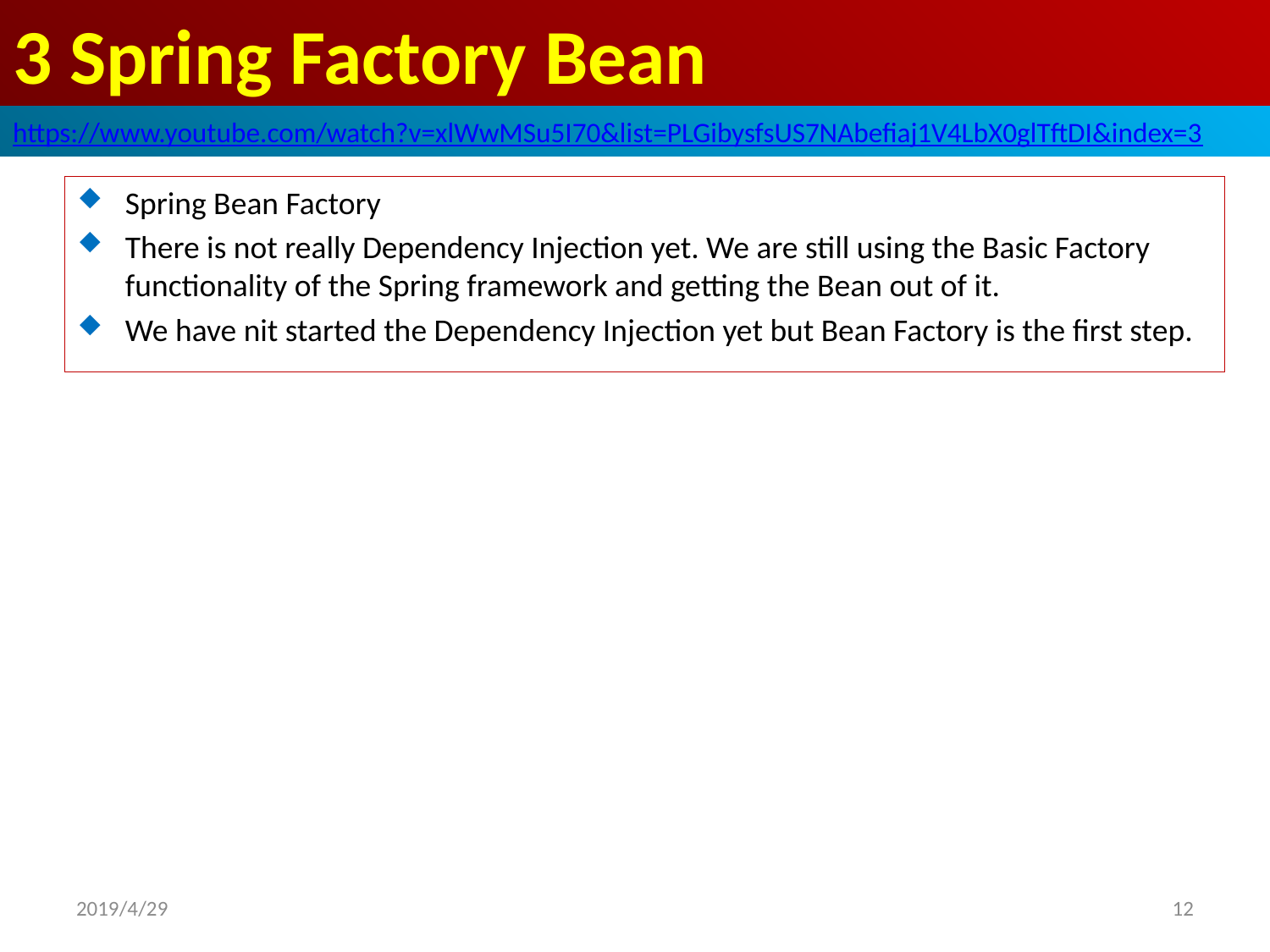

# 3 Spring Factory Bean
https://www.youtube.com/watch?v=xlWwMSu5I70&list=PLGibysfsUS7NAbefiaj1V4LbX0glTftDI&index=3
Spring Bean Factory
There is not really Dependency Injection yet. We are still using the Basic Factory functionality of the Spring framework and getting the Bean out of it.
We have nit started the Dependency Injection yet but Bean Factory is the first step.

2019/4/29
12